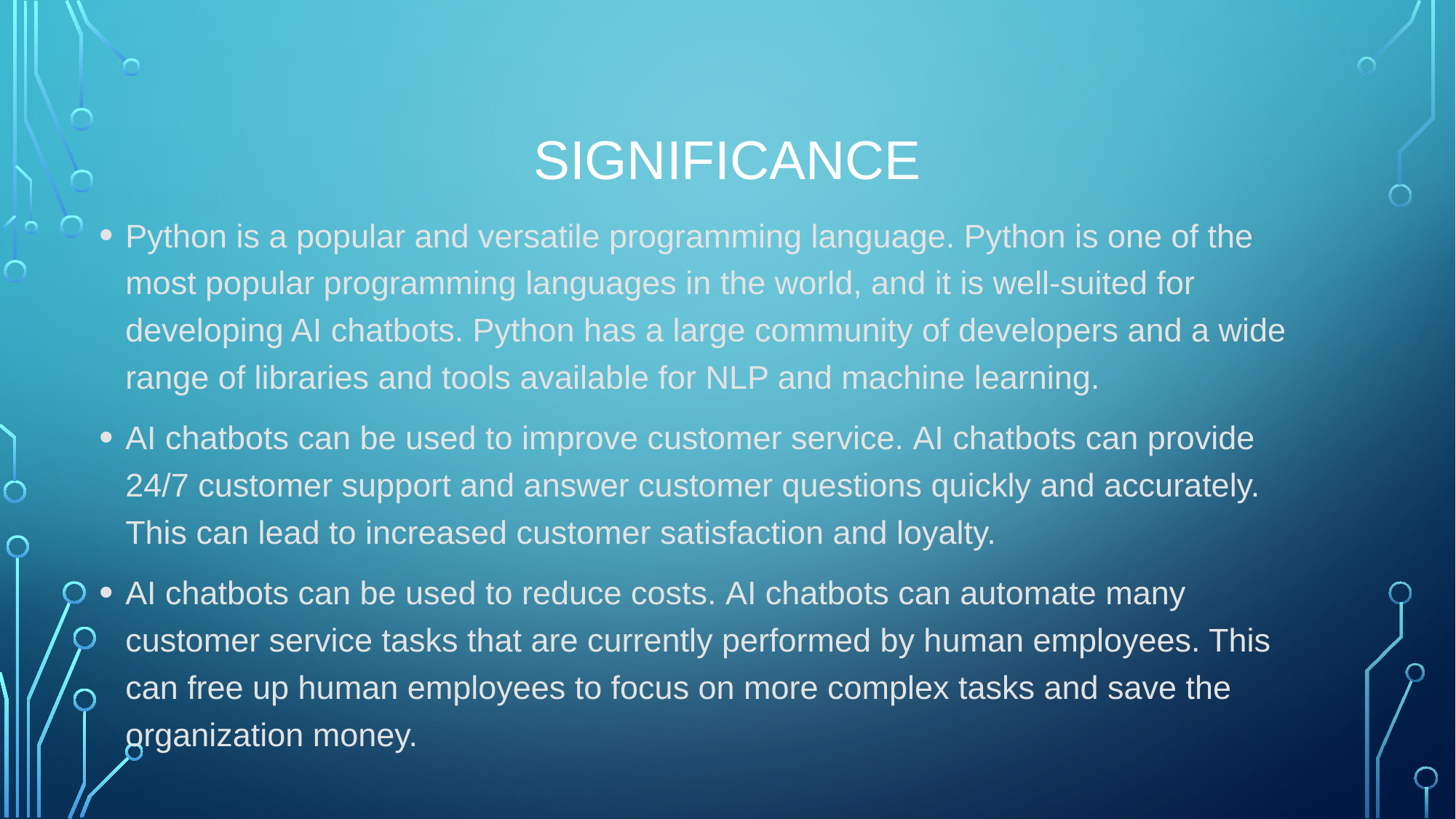

# significance
Python is a popular and versatile programming language. Python is one of the most popular programming languages in the world, and it is well-suited for developing AI chatbots. Python has a large community of developers and a wide range of libraries and tools available for NLP and machine learning.
AI chatbots can be used to improve customer service. AI chatbots can provide 24/7 customer support and answer customer questions quickly and accurately. This can lead to increased customer satisfaction and loyalty.
AI chatbots can be used to reduce costs. AI chatbots can automate many customer service tasks that are currently performed by human employees. This can free up human employees to focus on more complex tasks and save the organization money.